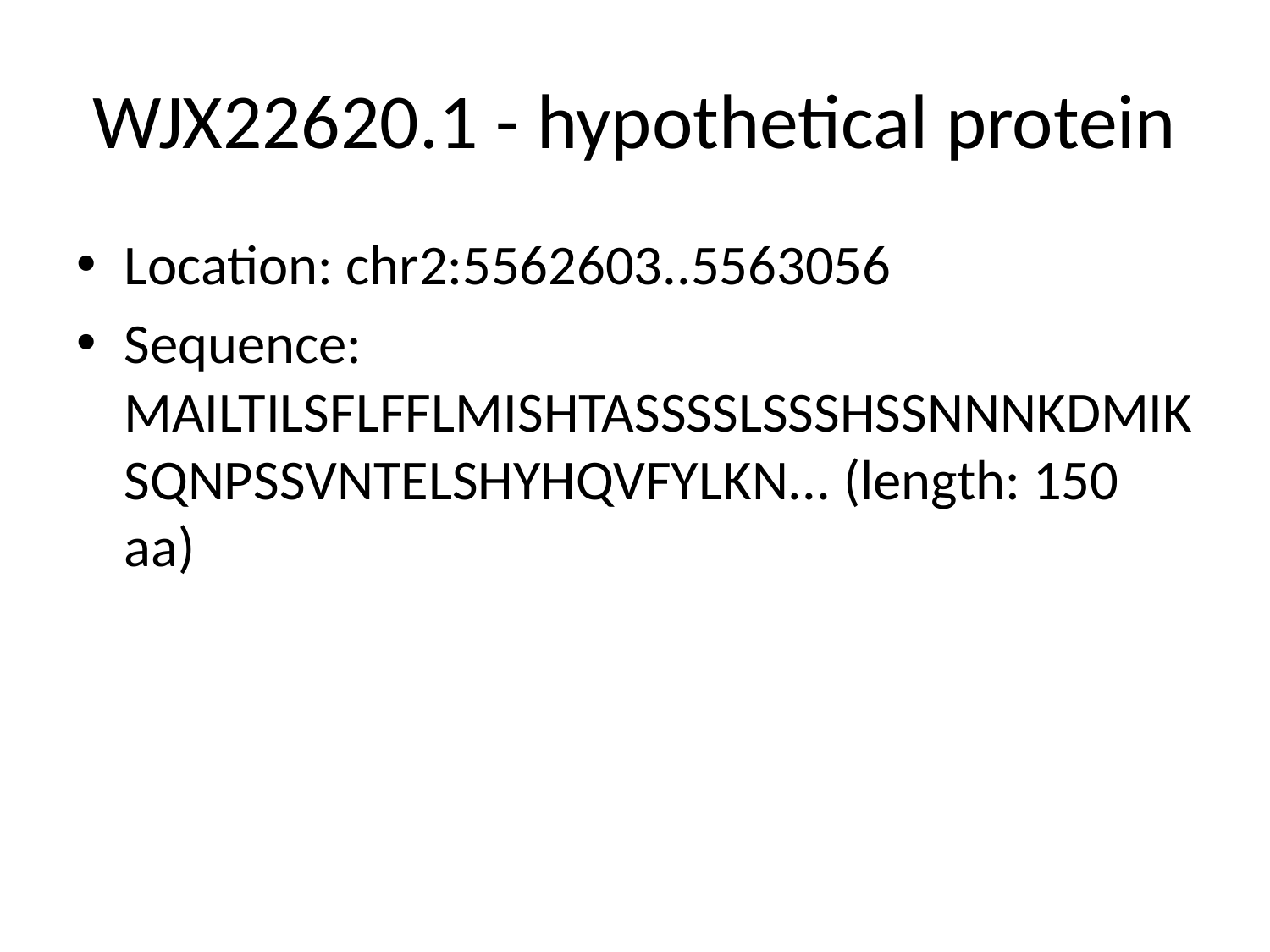

# WJX22620.1 - hypothetical protein
Location: chr2:5562603..5563056
Sequence: MAILTILSFLFFLMISHTASSSSLSSSHSSNNNKDMIKSQNPSSVNTELSHYHQVFYLKN... (length: 150 aa)